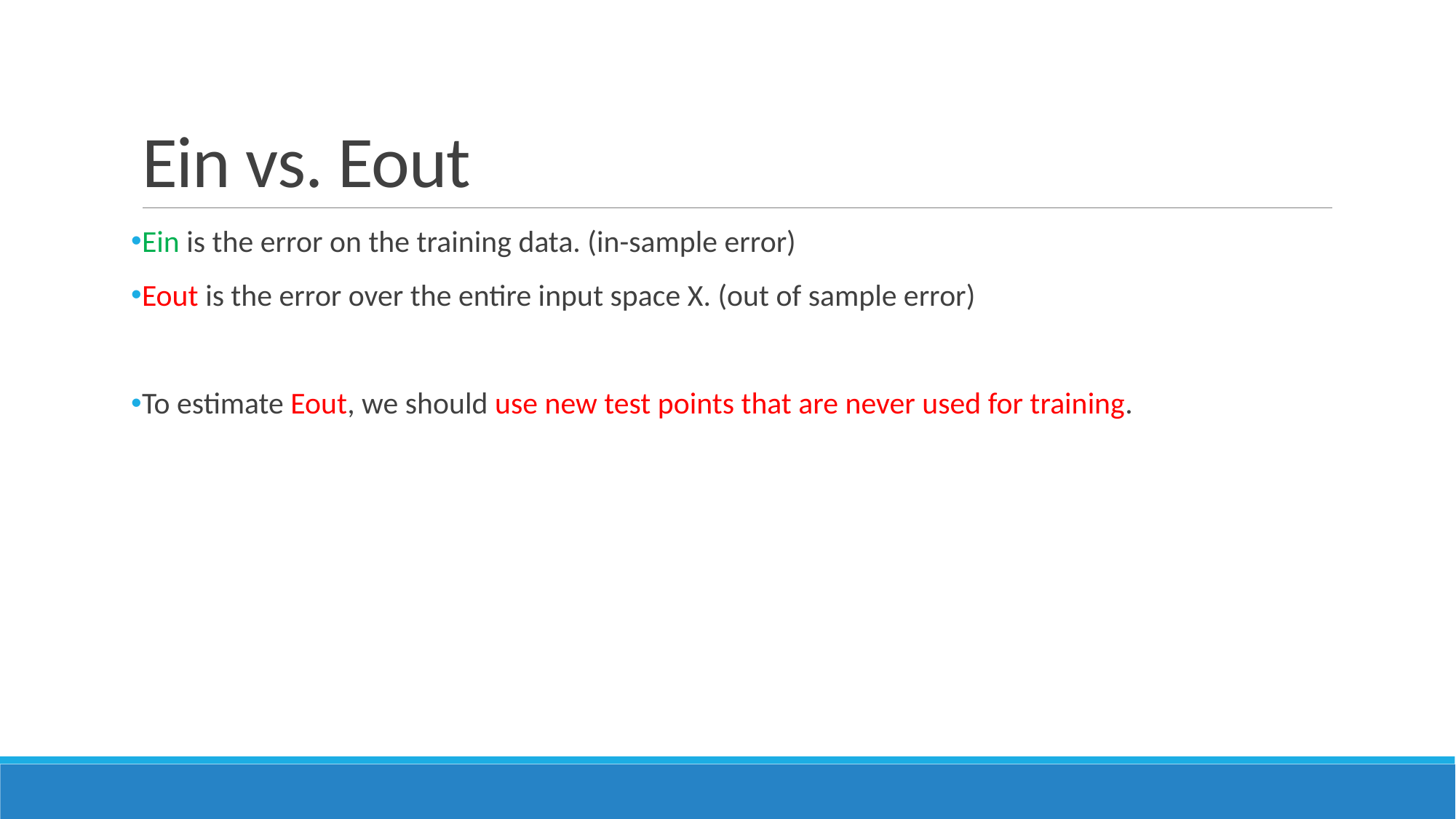

# Ein vs. Eout
Ein is the error on the training data. (in-sample error)
Eout is the error over the entire input space X. (out of sample error)

To estimate Eout, we should use new test points that are never used for training.